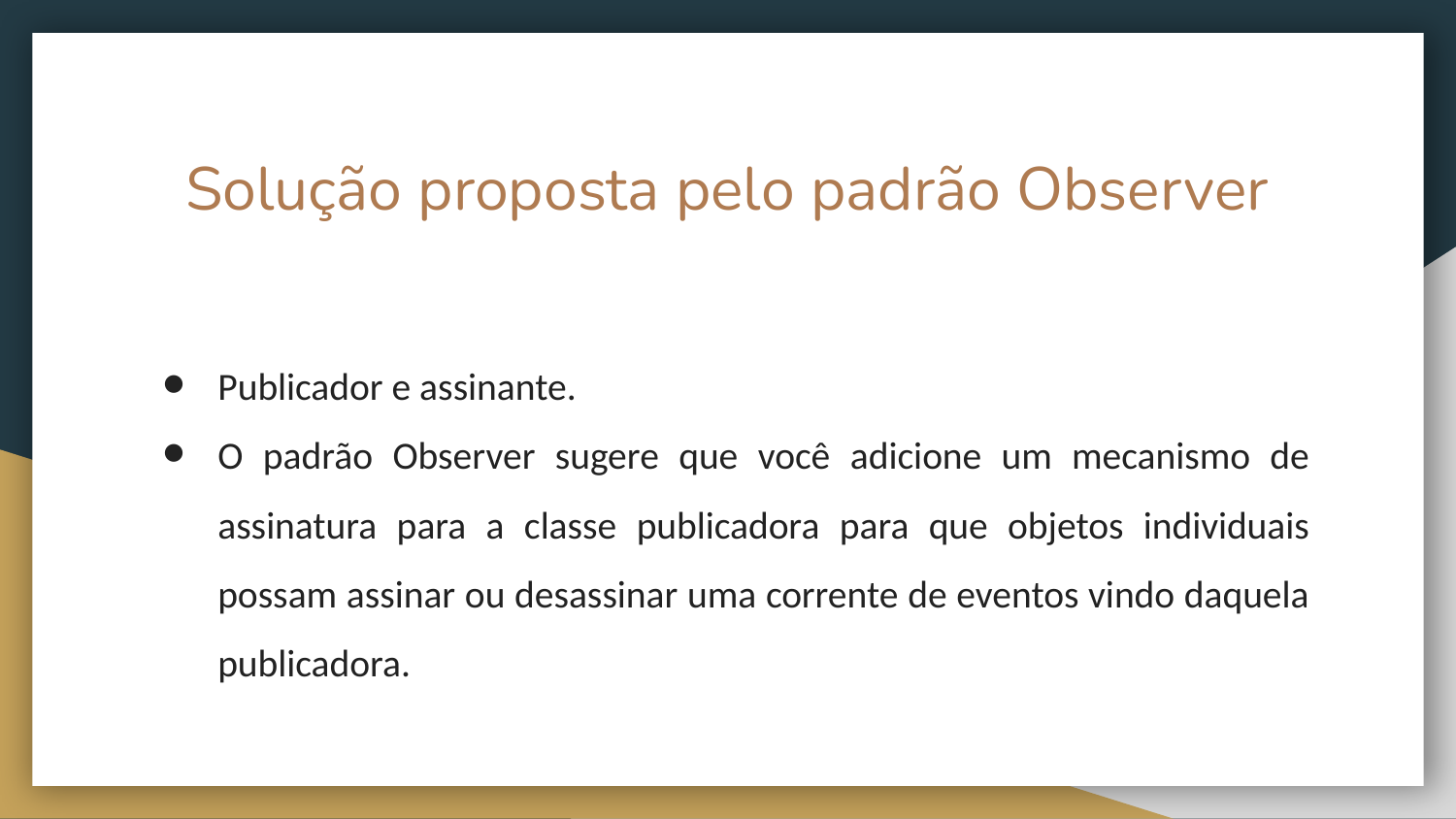

# Solução proposta pelo padrão Observer
Publicador e assinante.
O padrão Observer sugere que você adicione um mecanismo de assinatura para a classe publicadora para que objetos individuais possam assinar ou desassinar uma corrente de eventos vindo daquela publicadora.